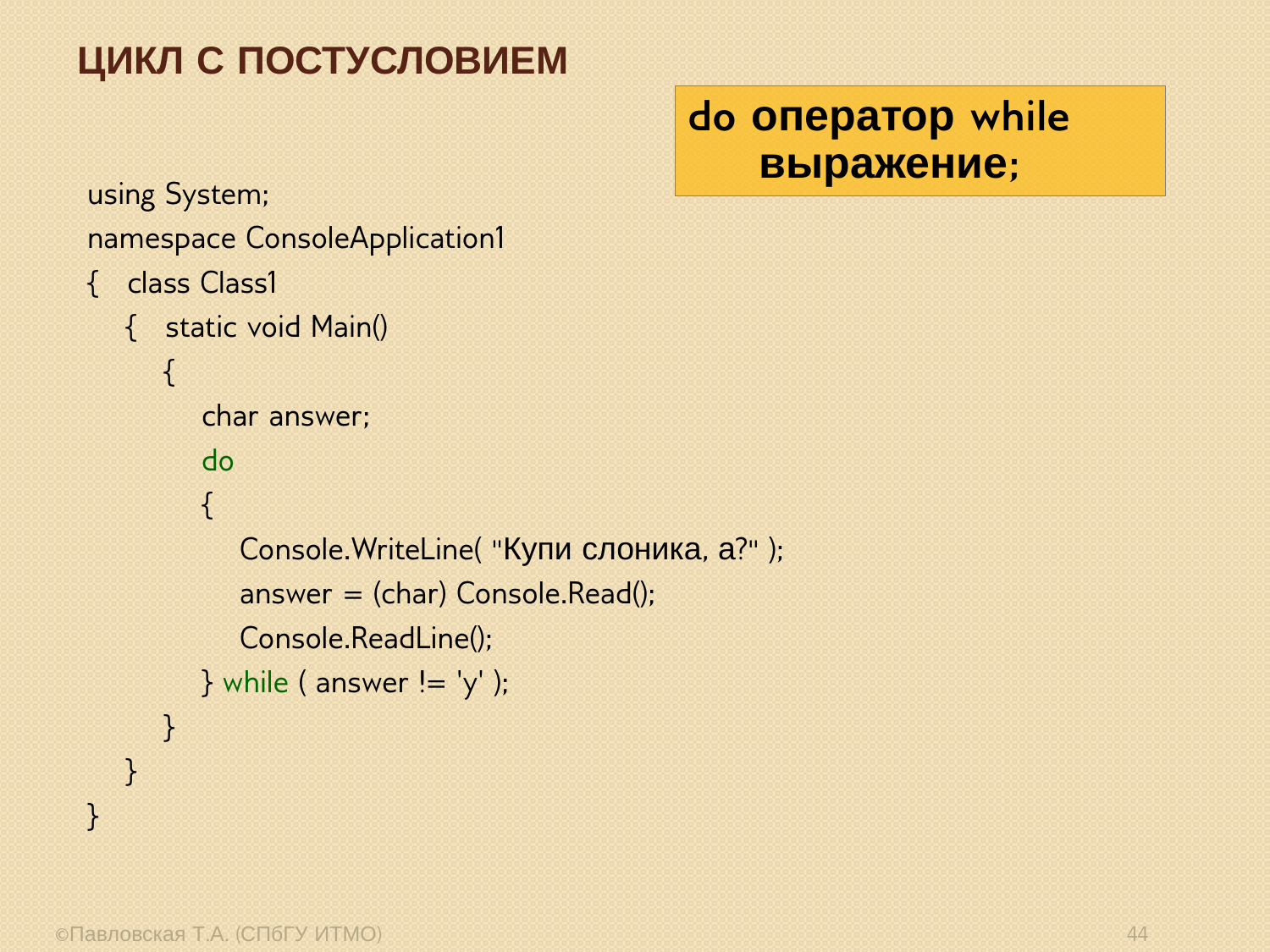

# Цикл с постусловием
do оператор while выражение;

using System;
namespace ConsoleApplication1
{   class Class1
    {   static void Main()
        {
            char answer;
            do
            {
                Console.WriteLine( "Купи слоника, а?" );
                answer = (char) Console.Read();
                Console.ReadLine();
            } while ( answer != 'y' );
        }
    }
}
44
©Павловская Т.А. (СПбГУ ИТМО)